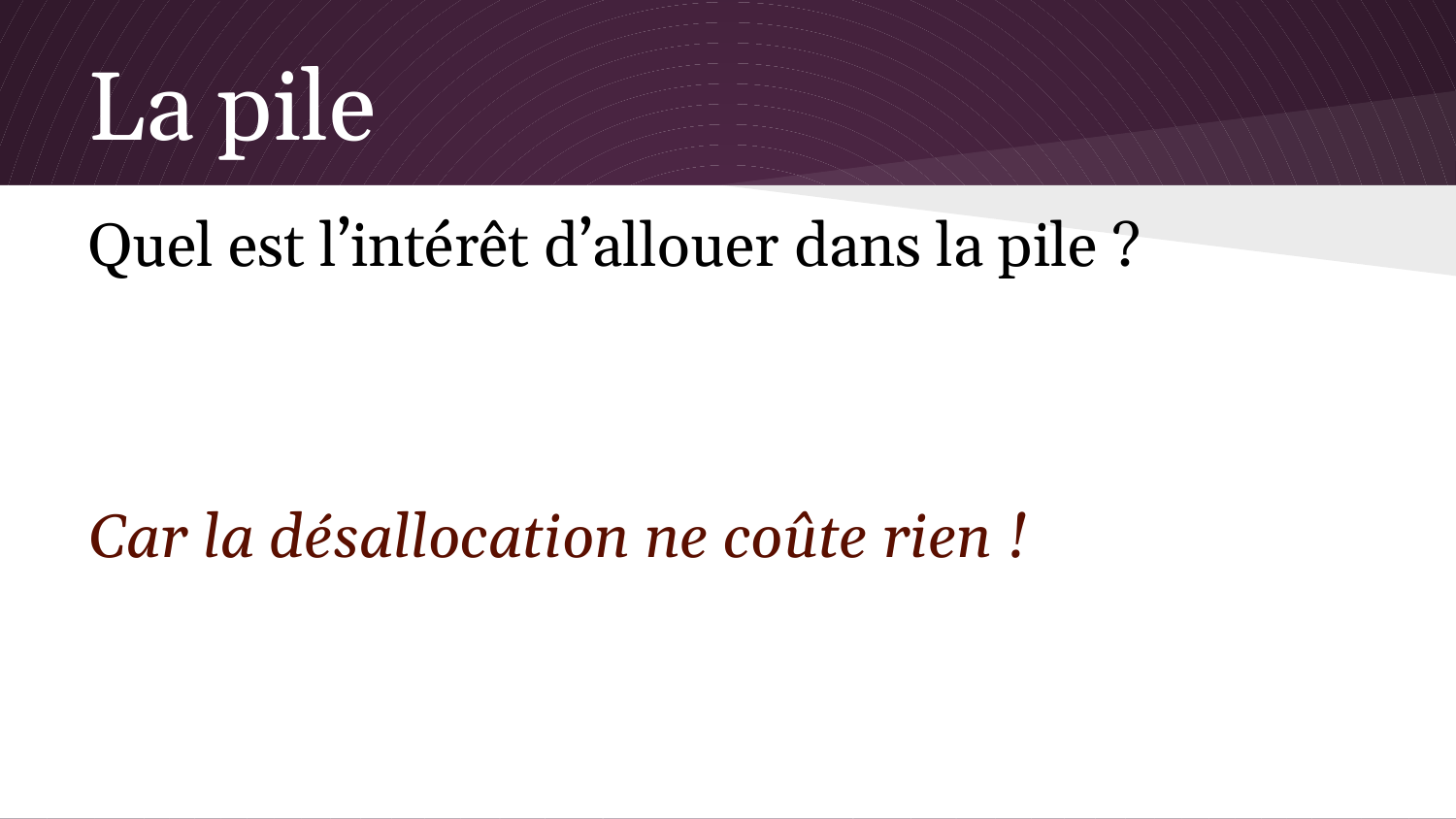

# La pile
Quel est l’intérêt d’allouer dans la pile ?

Car la désallocation ne coûte rien !